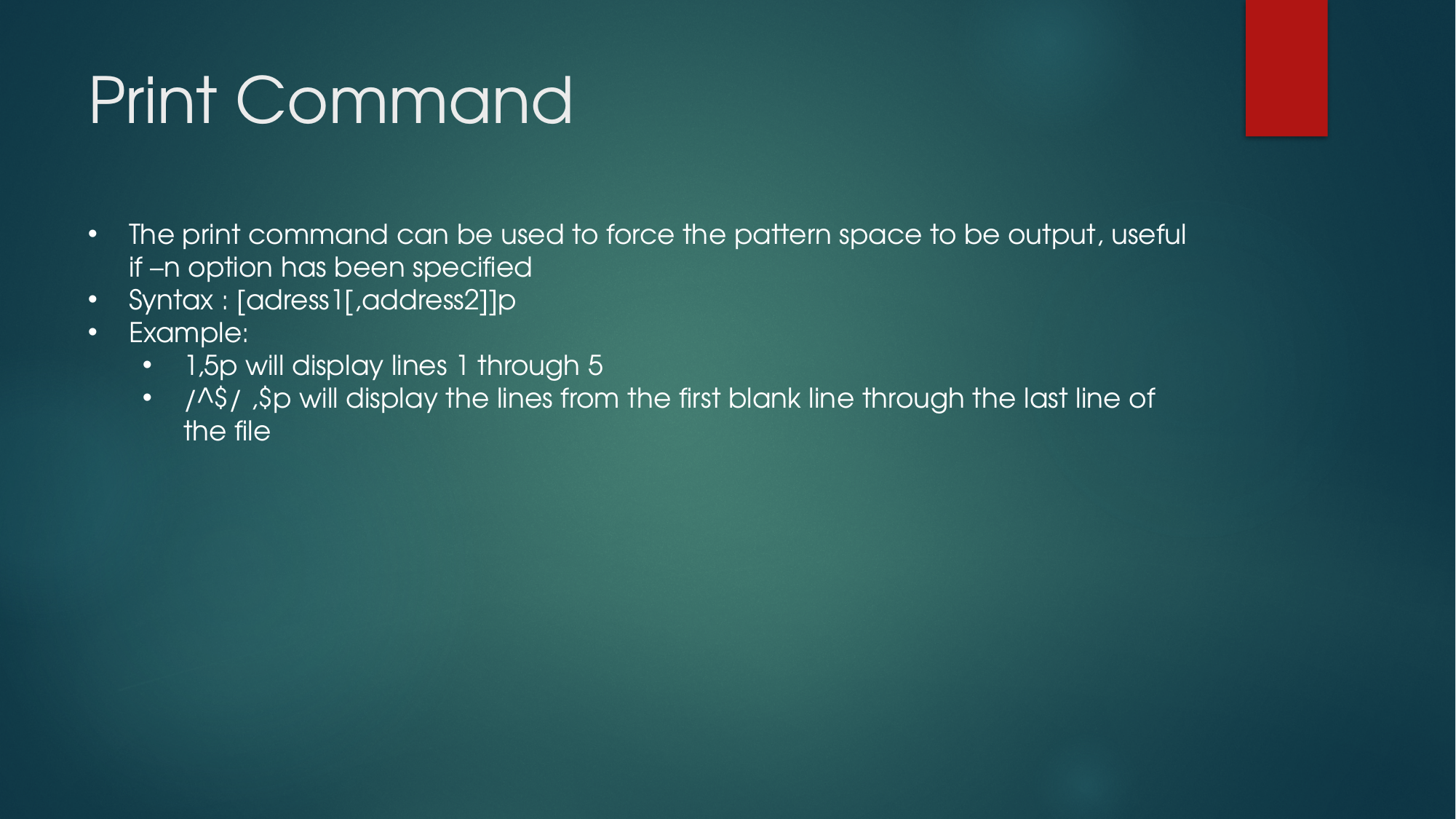

# Print Command

The print command can be used to force the pattern space to be output, useful if –n option has been specified
Syntax : [adress1[,address2]]p
Example:
1,5p will display lines 1 through 5
/^$/ ,$p will display the lines from the first blank line through the last line of the file